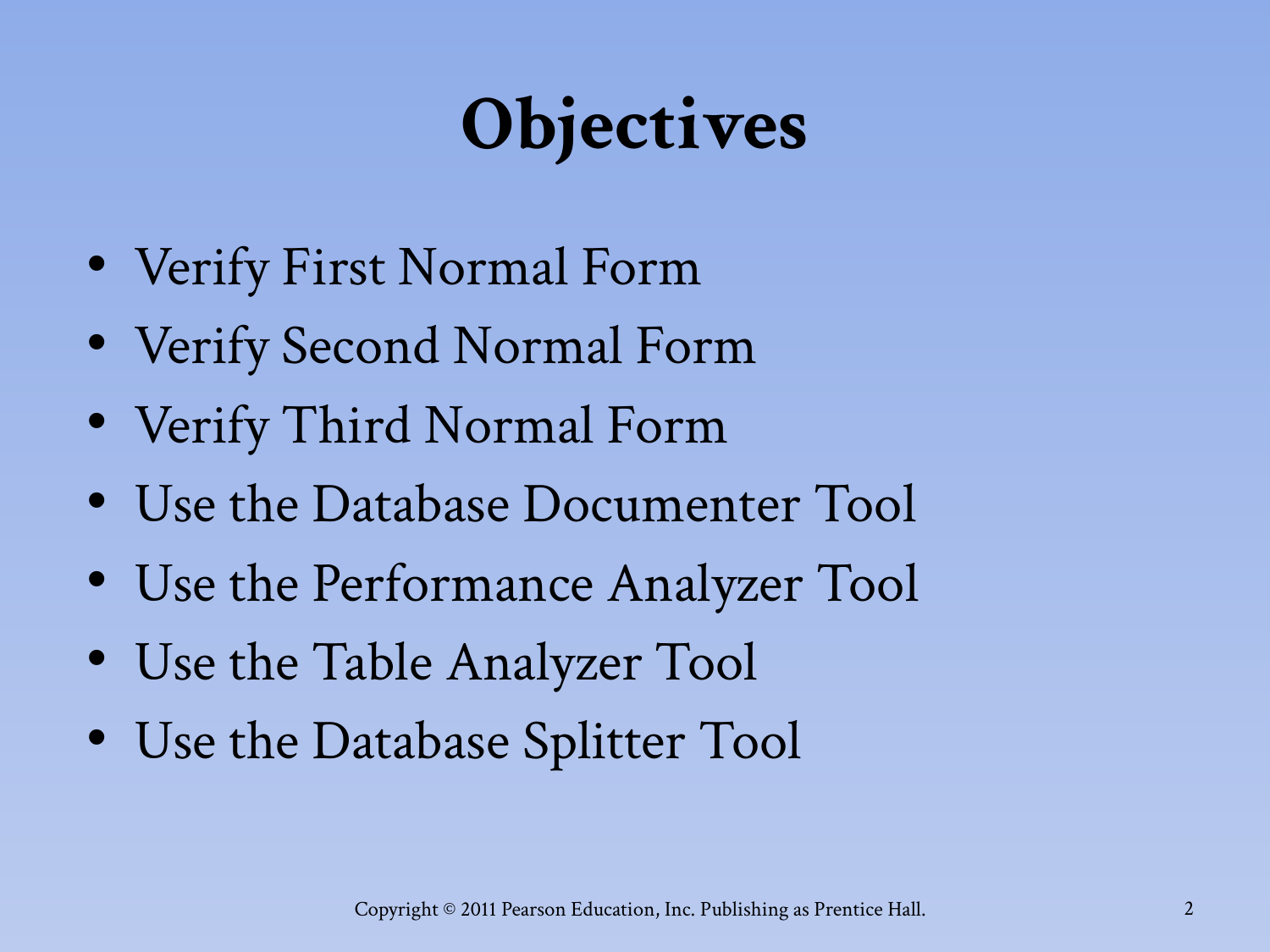

# Objectives
Verify First Normal Form
Verify Second Normal Form
Verify Third Normal Form
Use the Database Documenter Tool
Use the Performance Analyzer Tool
Use the Table Analyzer Tool
Use the Database Splitter Tool

Copyright © 2011 Pearson Education, Inc. Publishing as Prentice Hall.

2